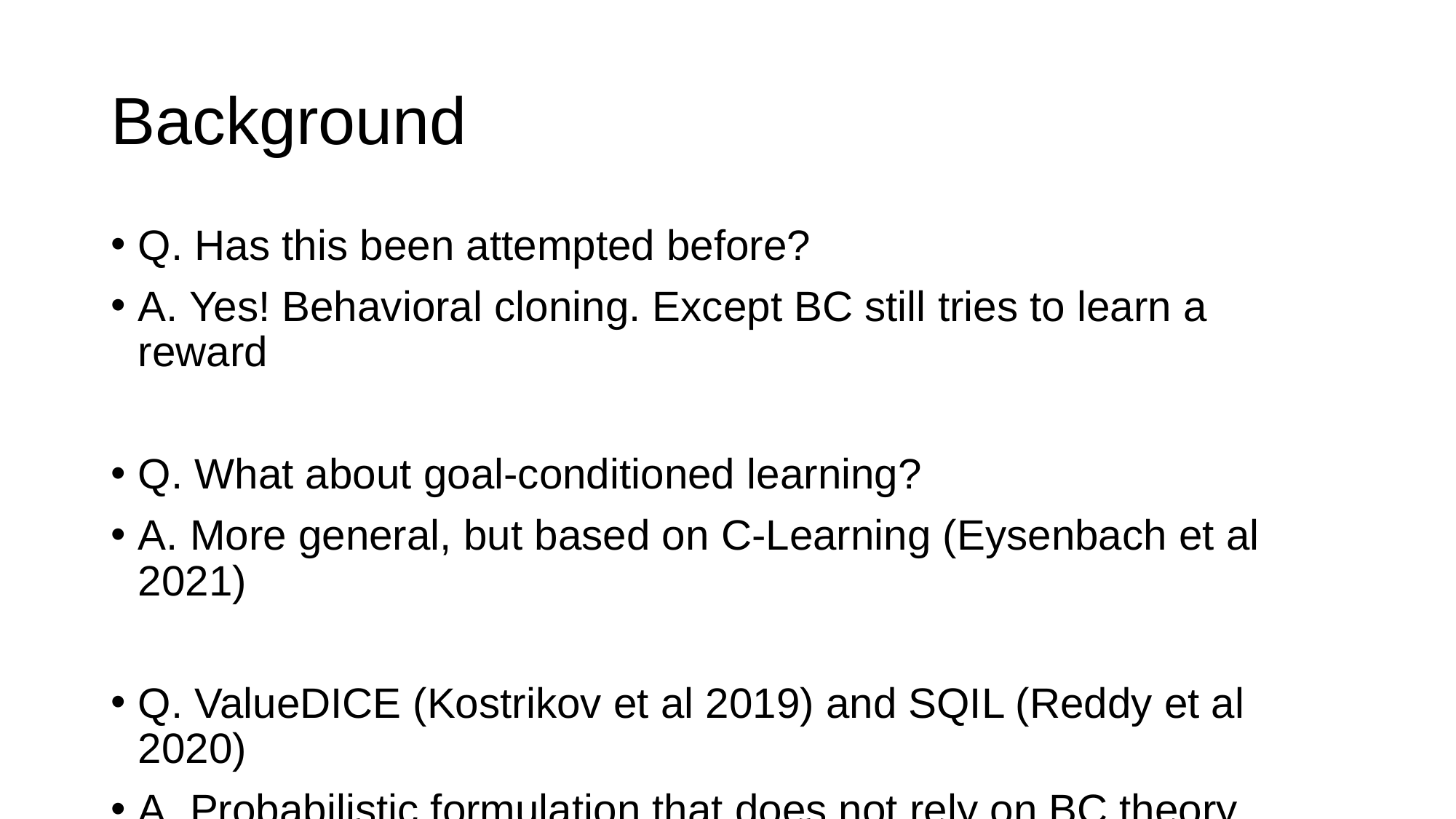

# Background
Q. Has this been attempted before?
A. Yes! Behavioral cloning. Except BC still tries to learn a reward

Q. What about goal-conditioned learning?
A. More general, but based on C-Learning (Eysenbach et al 2021)

Q. ValueDICE (Kostrikov et al 2019) and SQIL (Reddy et al 2020)
A. Probabilistic formulation that does not rely on BC theory